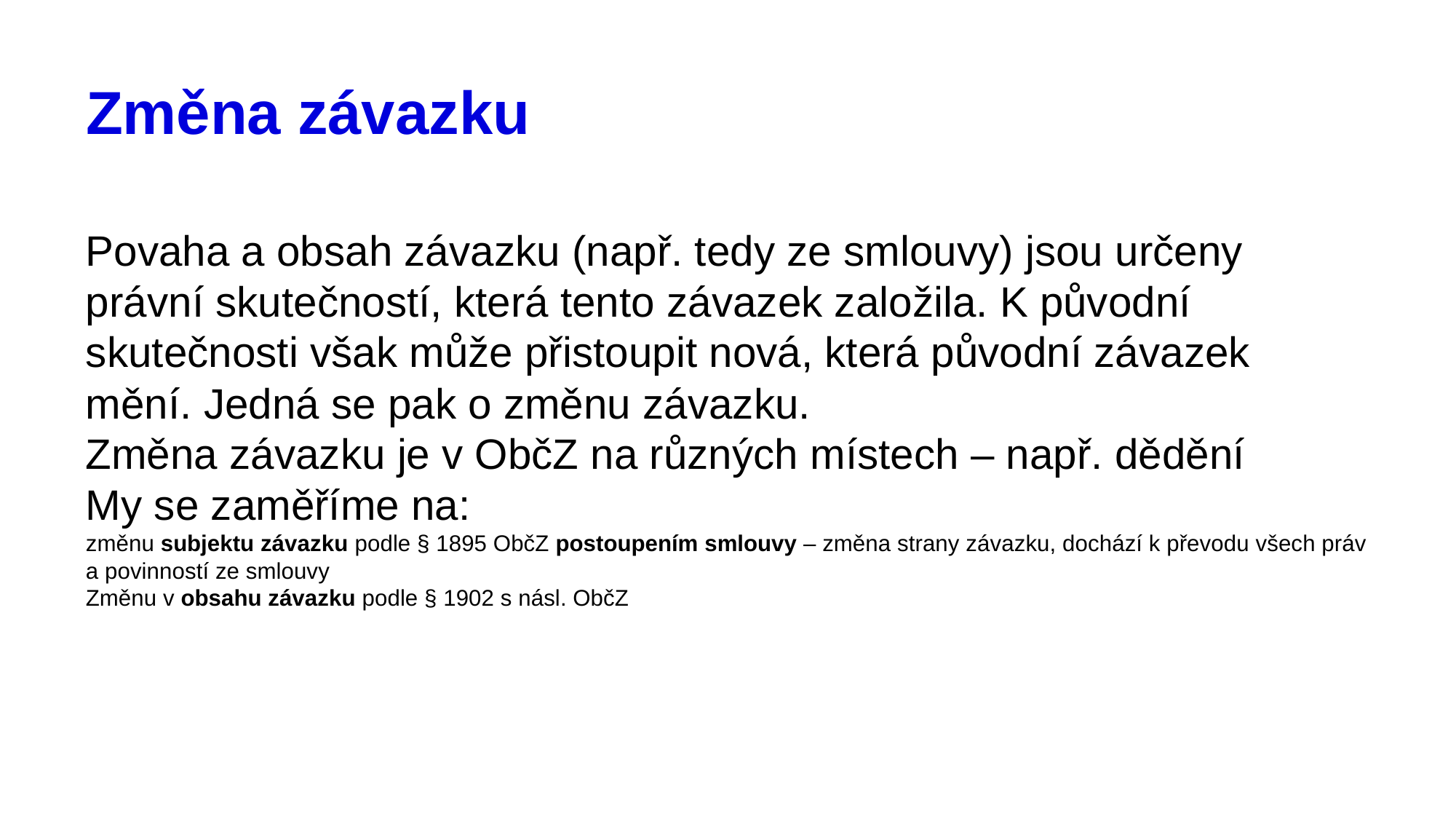

# Změna závazku
Povaha a obsah závazku (např. tedy ze smlouvy) jsou určeny právní skutečností, která tento závazek založila. K původní skutečnosti však může přistoupit nová, která původní závazek mění. Jedná se pak o změnu závazku.
Změna závazku je v ObčZ na různých místech – např. dědění
My se zaměříme na:
změnu subjektu závazku podle § 1895 ObčZ postoupením smlouvy – změna strany závazku, dochází k převodu všech práv a povinností ze smlouvy
Změnu v obsahu závazku podle § 1902 s násl. ObčZ